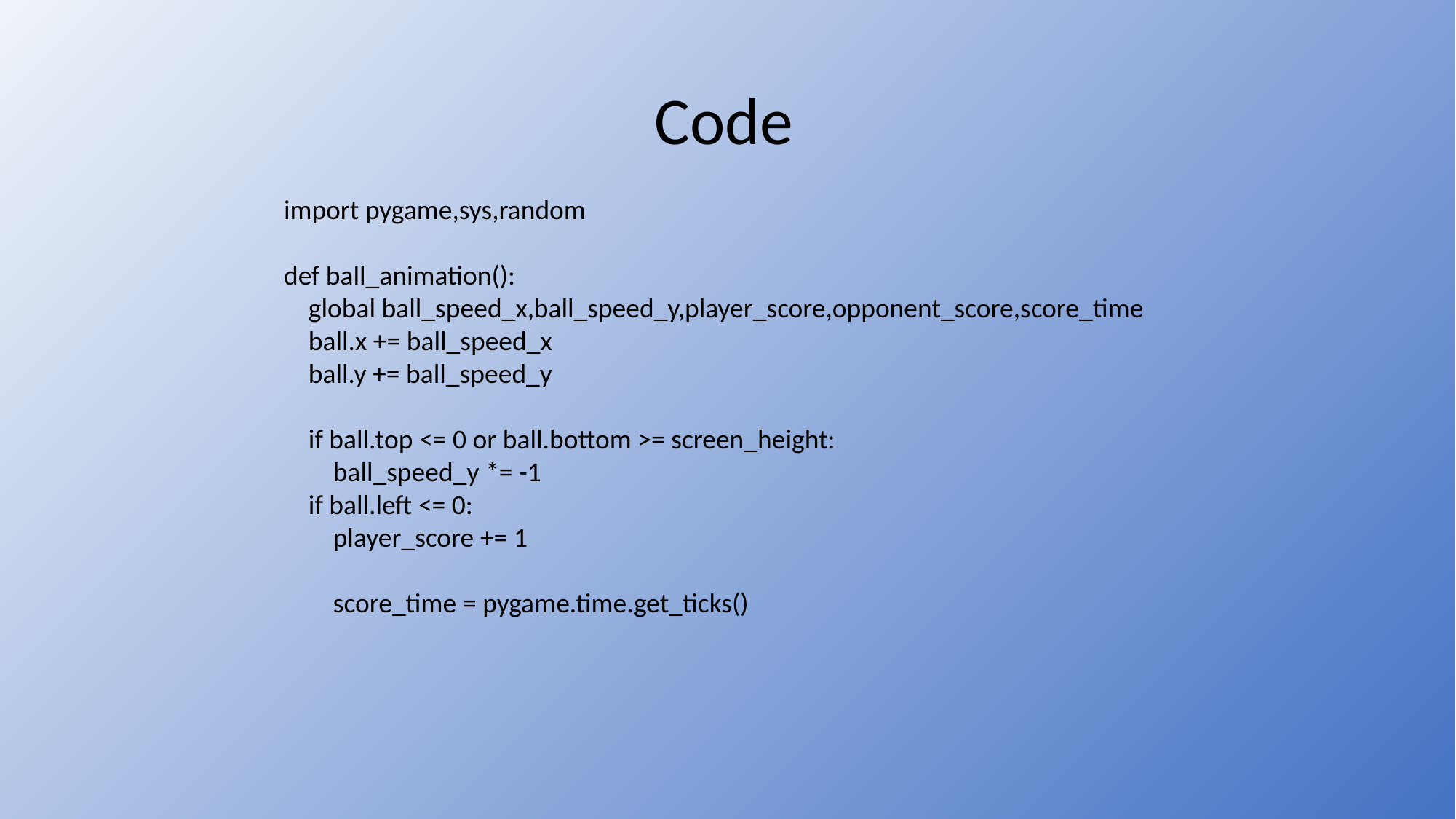

# Code
import pygame,sys,random
def ball_animation():
    global ball_speed_x,ball_speed_y,player_score,opponent_score,score_time
    ball.x += ball_speed_x
    ball.y += ball_speed_y
    if ball.top <= 0 or ball.bottom >= screen_height:
        ball_speed_y *= -1
    if ball.left <= 0:
        player_score += 1

        score_time = pygame.time.get_ticks()